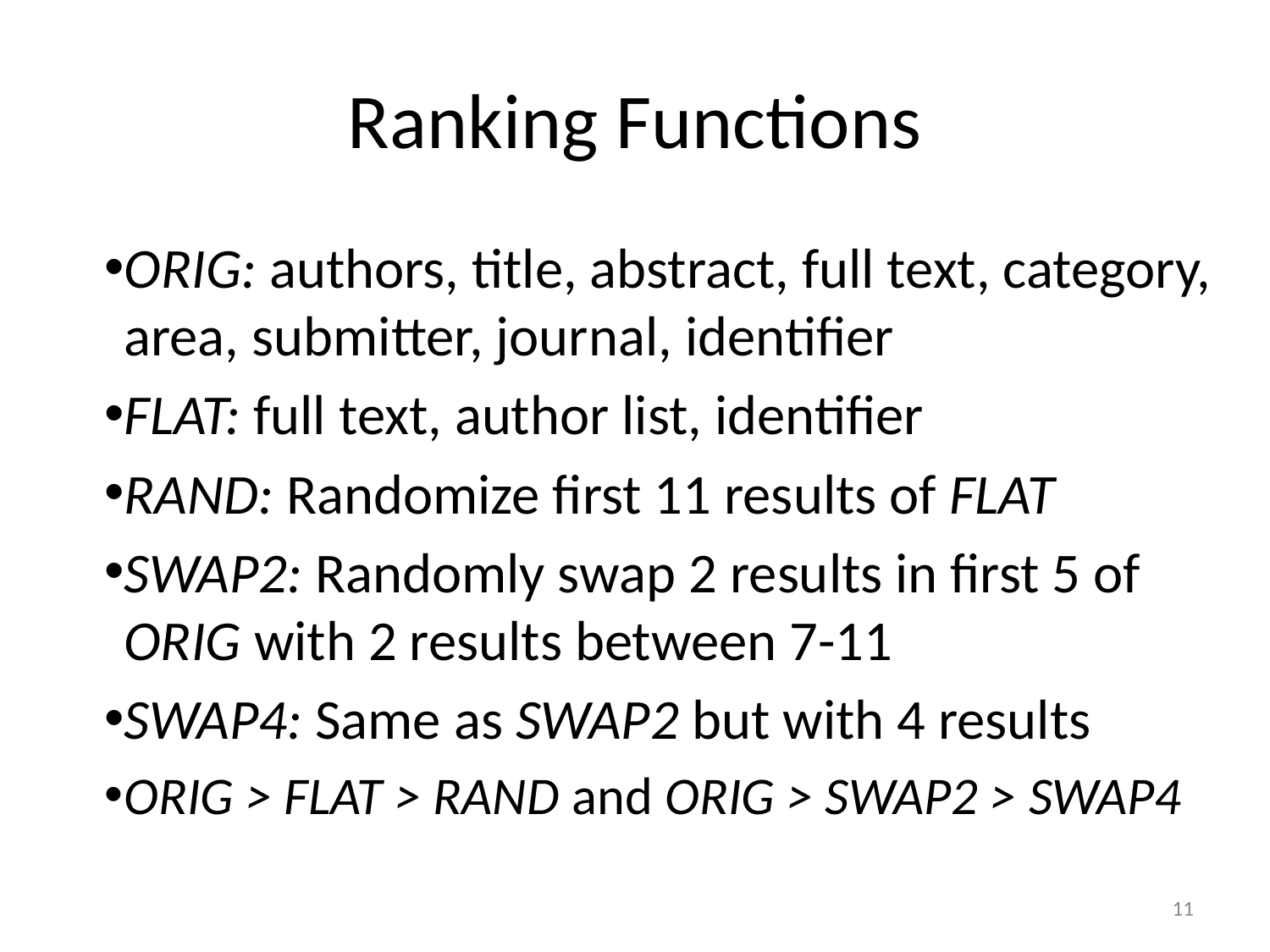

# Ranking Functions
ORIG: authors, title, abstract, full text, category, area, submitter, journal, identifier
FLAT: full text, author list, identifier
RAND: Randomize first 11 results of FLAT
SWAP2: Randomly swap 2 results in first 5 of ORIG with 2 results between 7-11
SWAP4: Same as SWAP2 but with 4 results
ORIG > FLAT > RAND and ORIG > SWAP2 > SWAP4

11